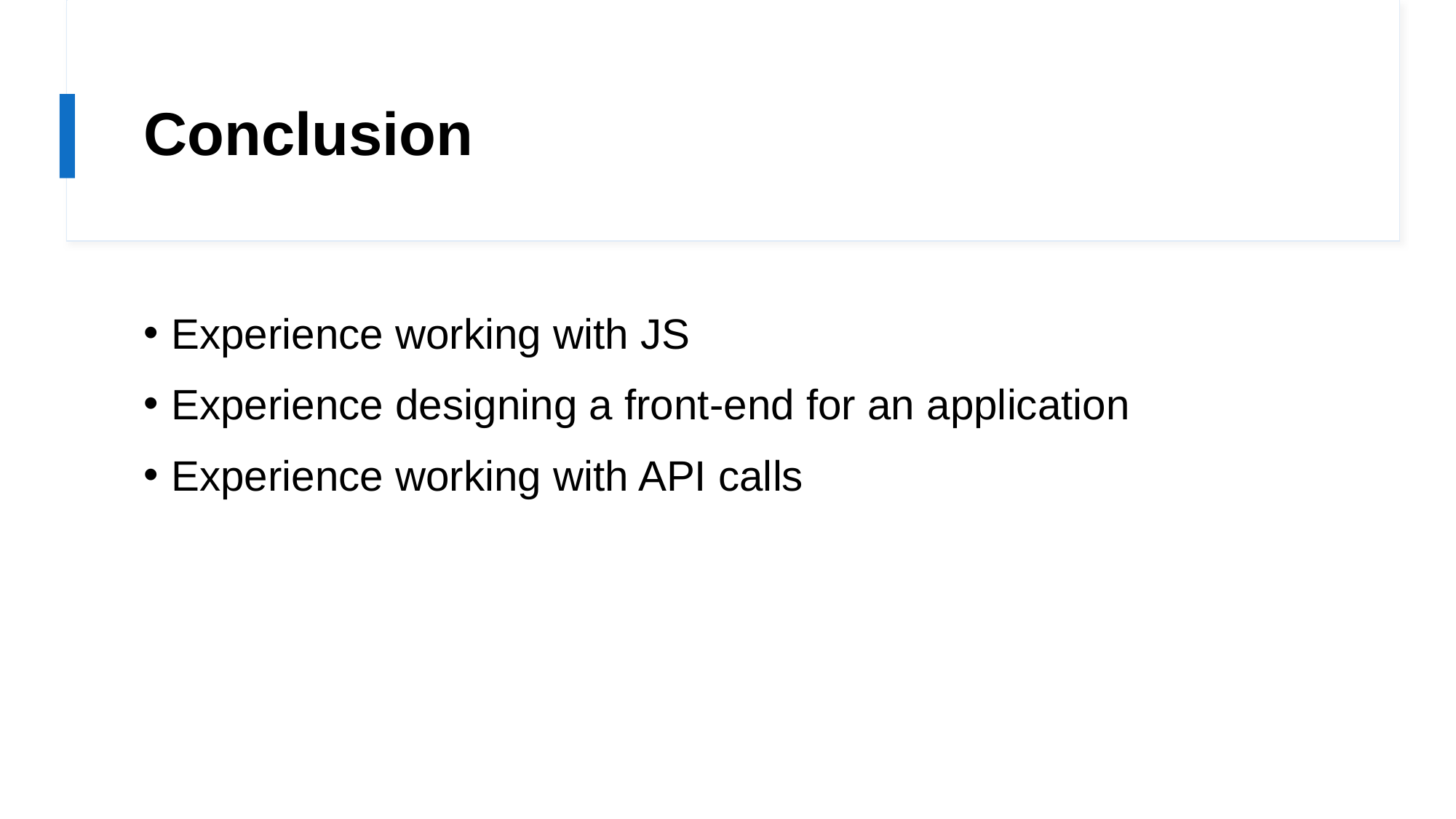

# Conclusion
Experience working with JS
Experience designing a front-end for an application
Experience working with API calls